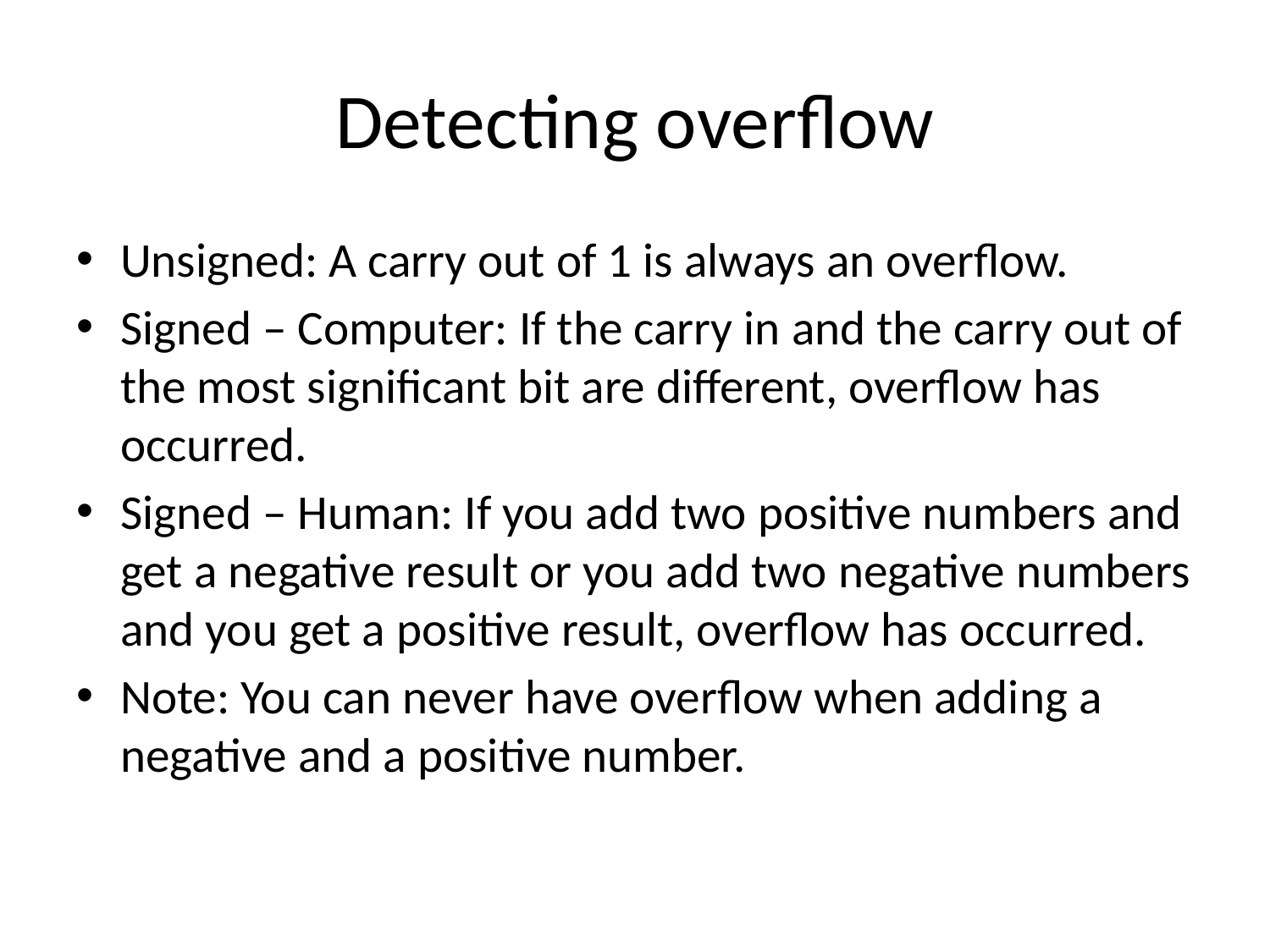

# Detecting overflow
Unsigned: A carry out of 1 is always an overflow.
Signed – Computer: If the carry in and the carry out of the most significant bit are different, overflow has occurred.
Signed – Human: If you add two positive numbers and get a negative result or you add two negative numbers and you get a positive result, overflow has occurred.
Note: You can never have overflow when adding a negative and a positive number.